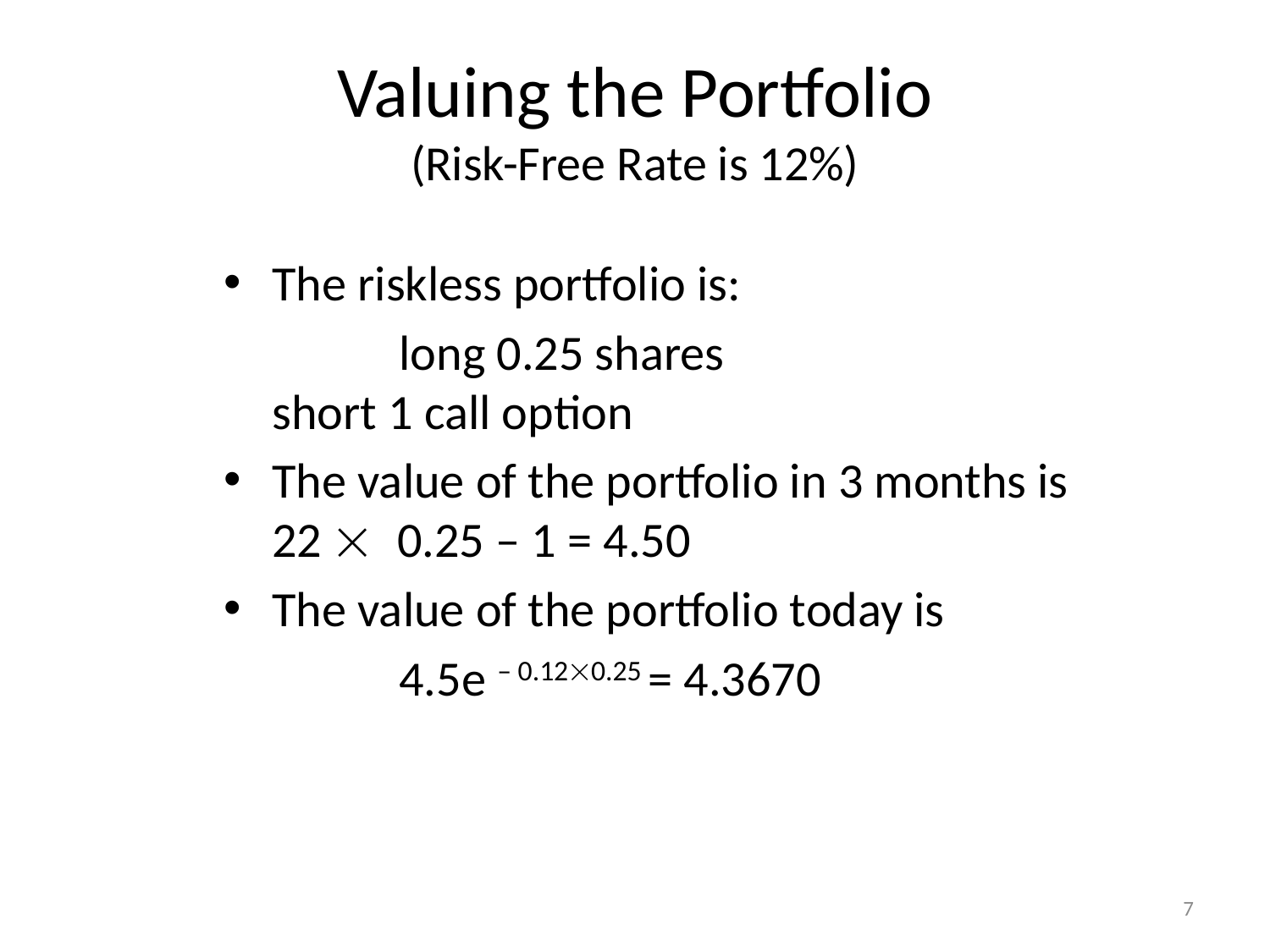

# Valuing the Portfolio (Risk-Free Rate is 12%)
The riskless portfolio is:
		long 0.25 shares				short 1 call option
The value of the portfolio in 3 months is 	22 × 0.25 – 1 = 4.50
The value of the portfolio today is
		4.5e – 0.12×0.25 = 4.3670

7